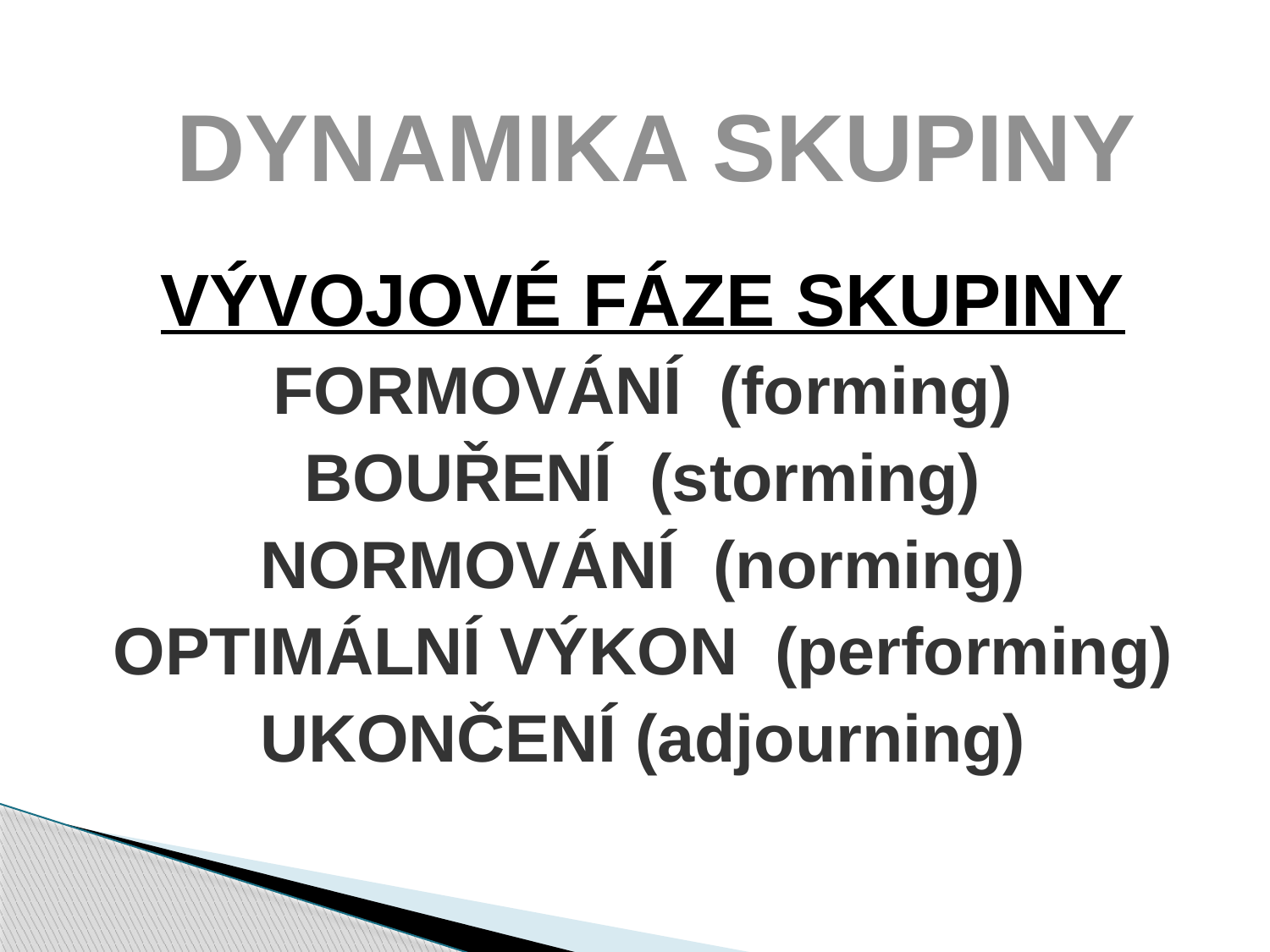

# DYNAMIKA SKUPINY
VÝVOJOVÉ FÁZE SKUPINY
FORMOVÁNÍ  (forming)
BOUŘENÍ  (storming)
NORMOVÁNÍ  (norming)
OPTIMÁLNÍ VÝKON  (performing)
UKONČENÍ (adjourning)